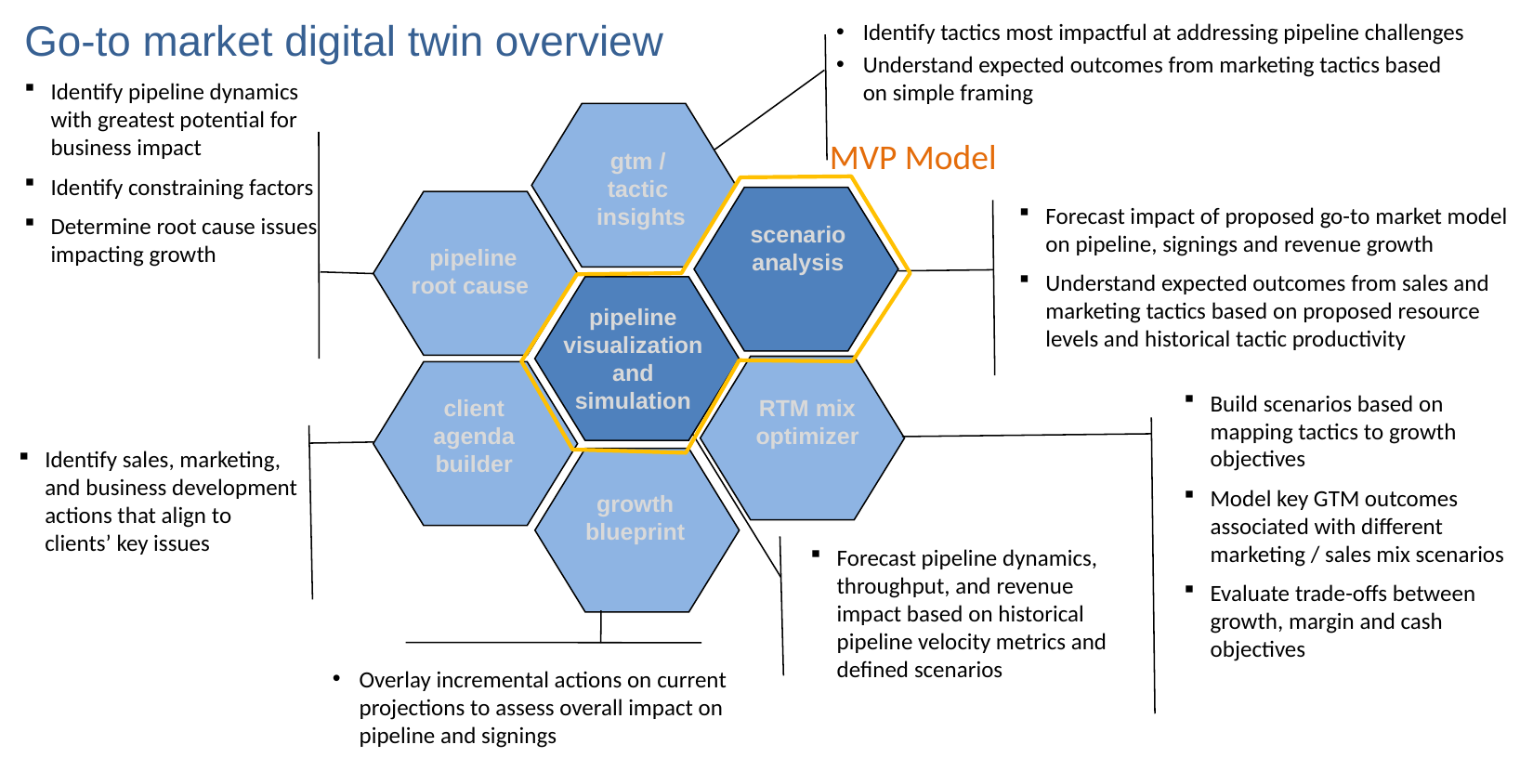

Go-to market digital twin overview
Identify tactics most impactful at addressing pipeline challenges
Understand expected outcomes from marketing tactics based on simple framing

Identify pipeline dynamics with greatest potential for business impact
Identify constraining factors
Determine root cause issues impacting growth

MVP Model

gtm /
tactic  insights

Forecast impact of proposed go-to market model on pipeline, signings and revenue growth
Understand expected outcomes from sales and marketing tactics based on proposed resource levels and historical tactic productivity

scenario analysis
pipeline root cause

pipeline visualization and simulation

Build scenarios based on mapping tactics to growth objectives
Model key GTM outcomes associated with different marketing / sales mix scenarios
Evaluate trade-offs between growth, margin and cash objectives
RTM mix optimizer
client agenda builder

Identify sales, marketing, and business development actions that align to clients’ key issues

growth blueprint
Forecast pipeline dynamics,  throughput, and revenue impact based on historical pipeline velocity metrics and defined scenarios

Overlay incremental actions on current projections to assess overall impact on pipeline and signings